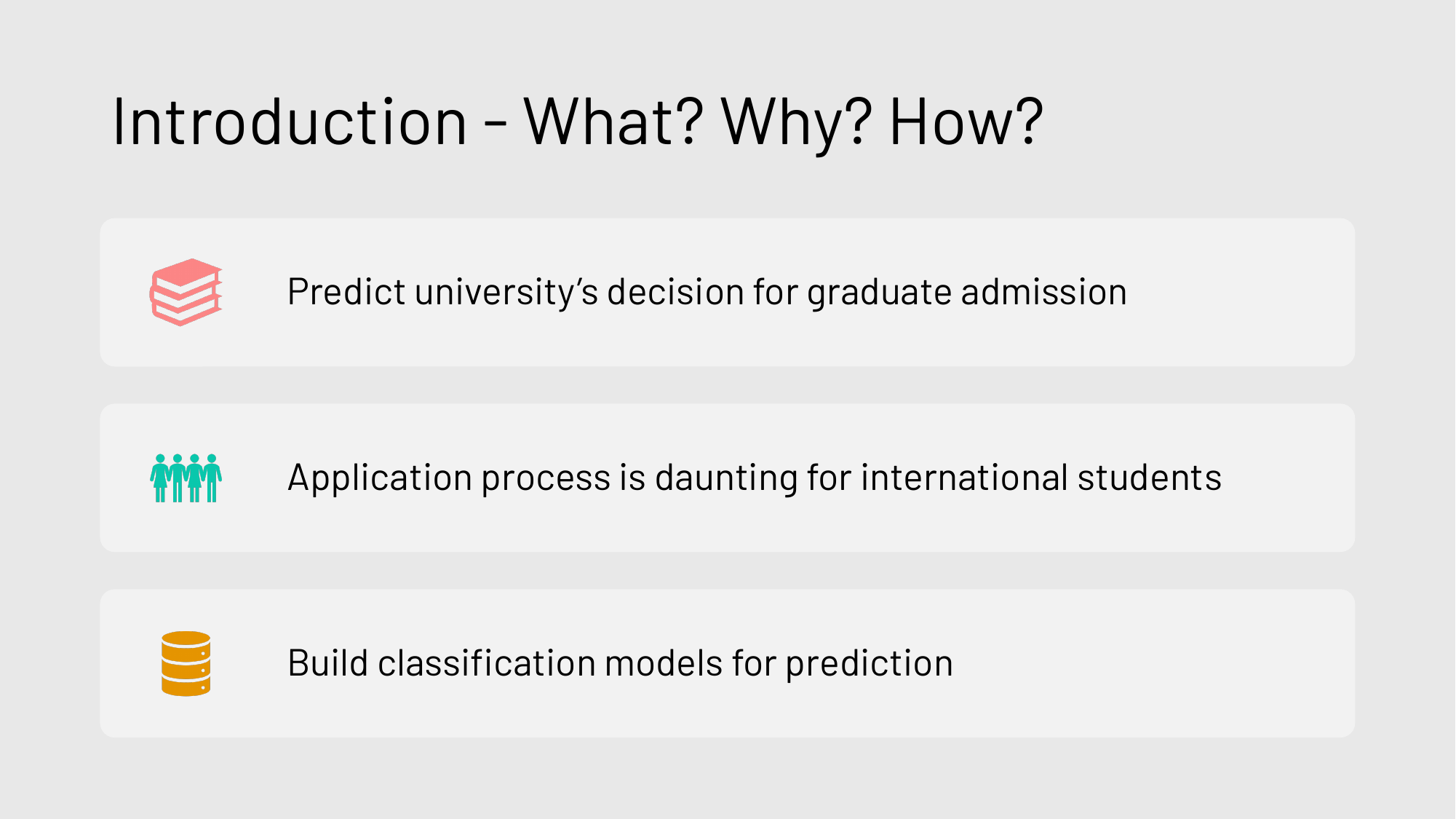

# Introduction - What? Why? How?
Predict university’s decision for graduate admission
Application process is daunting for international students
Build classification models for prediction